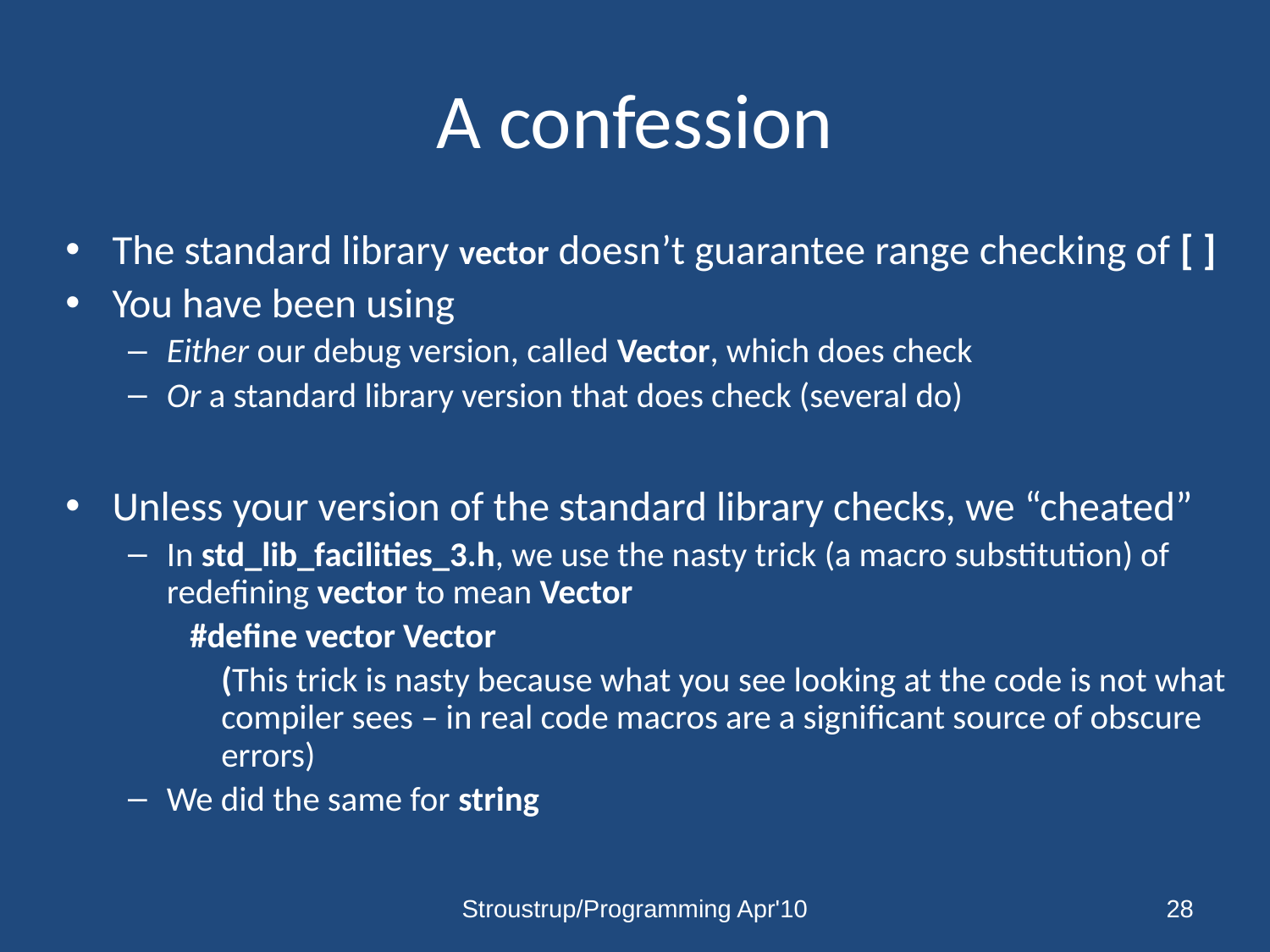

# A confession
The standard library vector doesn’t guarantee range checking of [ ]
You have been using
Either our debug version, called Vector, which does check
Or a standard library version that does check (several do)

Unless your version of the standard library checks, we “cheated”
In std_lib_facilities_3.h, we use the nasty trick (a macro substitution) of redefining vector to mean Vector
#define vector Vector
    (This trick is nasty because what you see looking at the code is not what compiler sees – in real code macros are a significant source of obscure errors)
We did the same for string
Stroustrup/Programming Apr'10
28